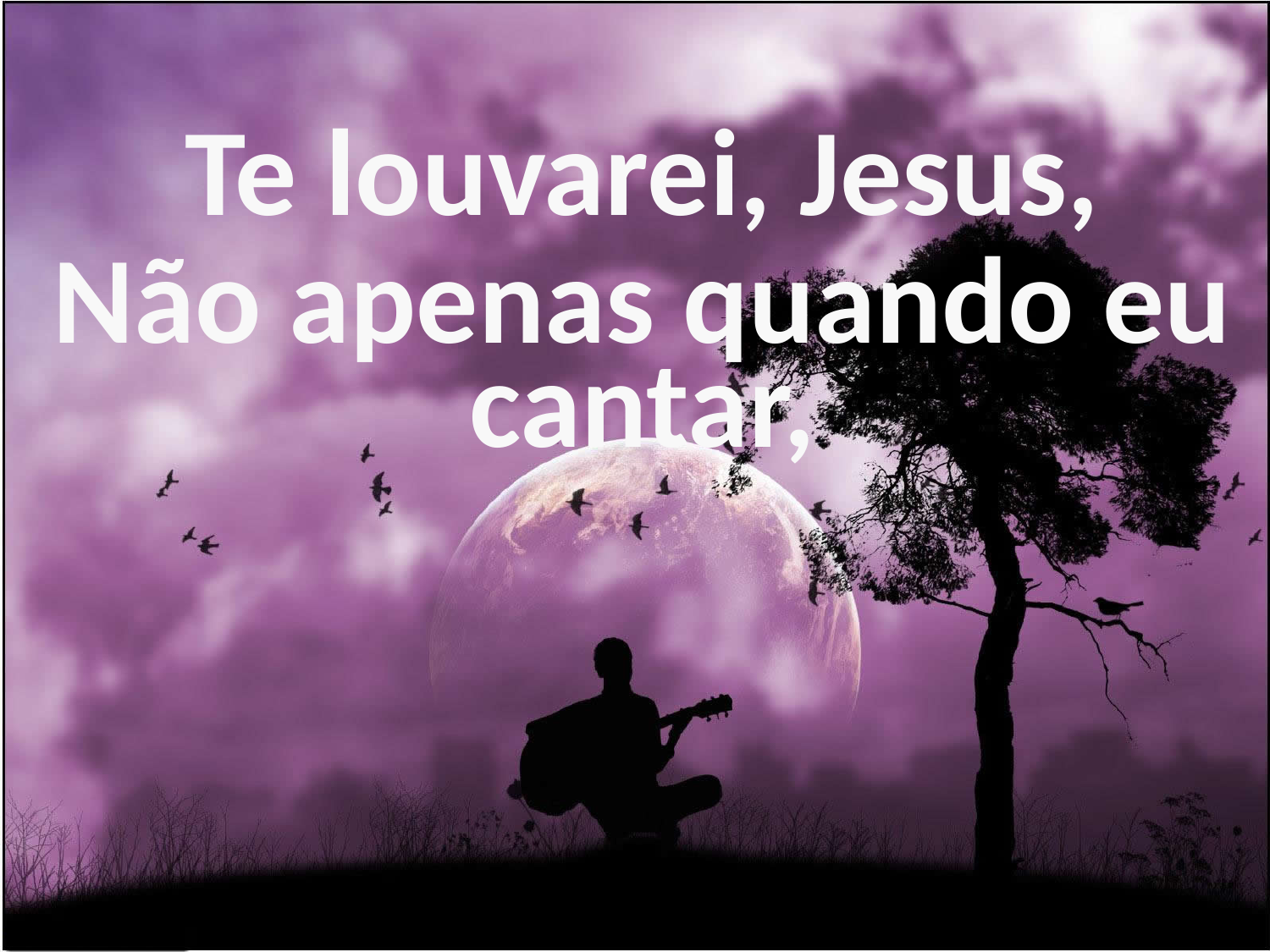

Te louvarei, Jesus,
Não apenas quando eu cantar,